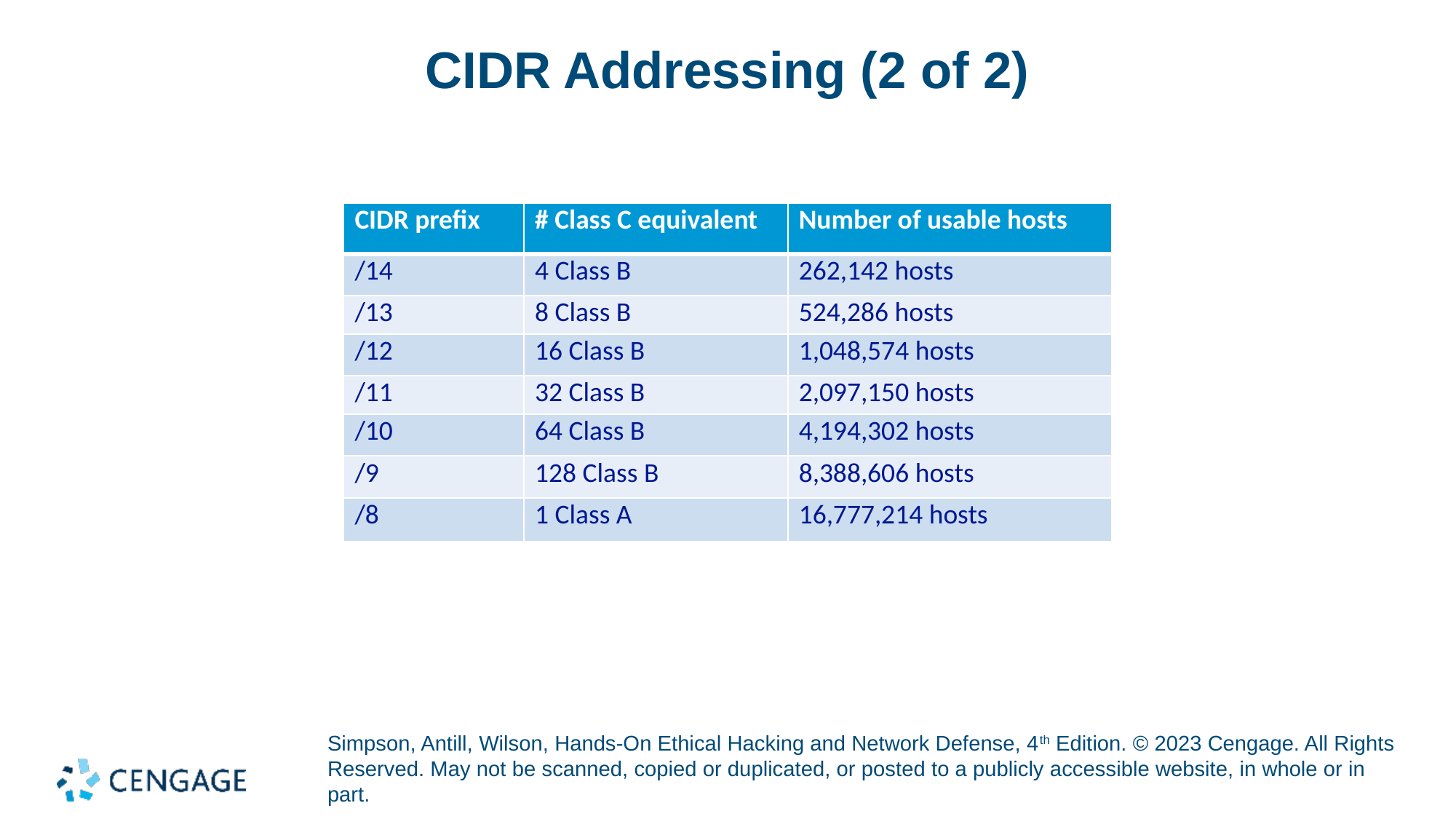

# CIDR Addressing (2 of 2)
| CIDR prefix | # Class C equivalent | Number of usable hosts |
| --- | --- | --- |
| /14 | 4 Class B | 262,142 hosts |
| /13 | 8 Class B | 524,286 hosts |
| /12 | 16 Class B | 1,048,574 hosts |
| /11 | 32 Class B | 2,097,150 hosts |
| /10 | 64 Class B | 4,194,302 hosts |
| /9 | 128 Class B | 8,388,606 hosts |
| /8 | 1 Class A | 16,777,214 hosts |